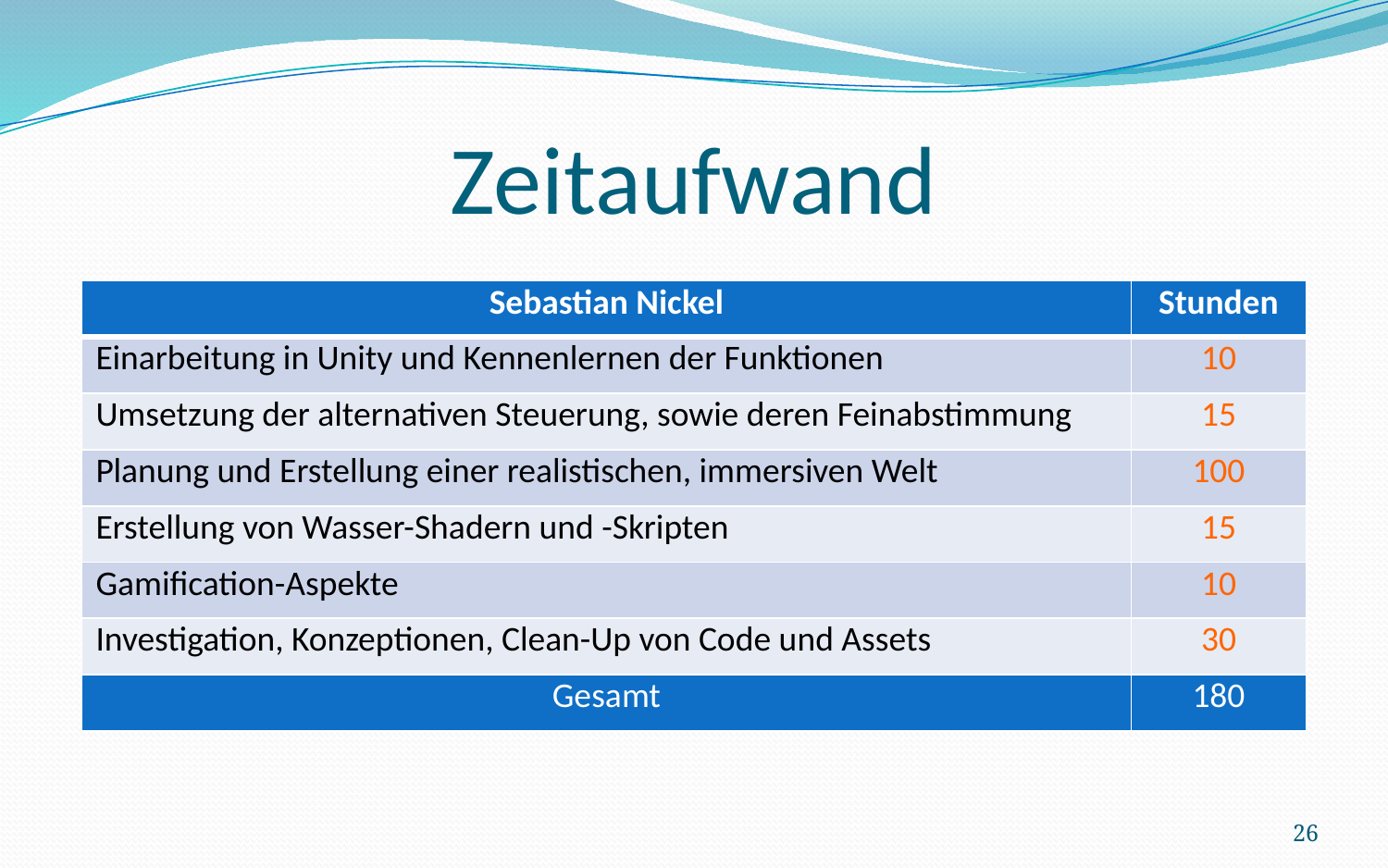

# Zeitaufwand

| Sebastian Nickel | Stunden |
| --- | --- |
| Einarbeitung in Unity und Kennenlernen der Funktionen | 10 |
| Umsetzung der alternativen Steuerung, sowie deren Feinabstimmung | 15 |
| Planung und Erstellung einer realistischen, immersiven Welt | 100 |
| Erstellung von Wasser-Shadern und -Skripten | 15 |
| Gamification-Aspekte | 10 |
| Investigation, Konzeptionen, Clean-Up von Code und Assets | 30 |
| Gesamt | 180 |
26